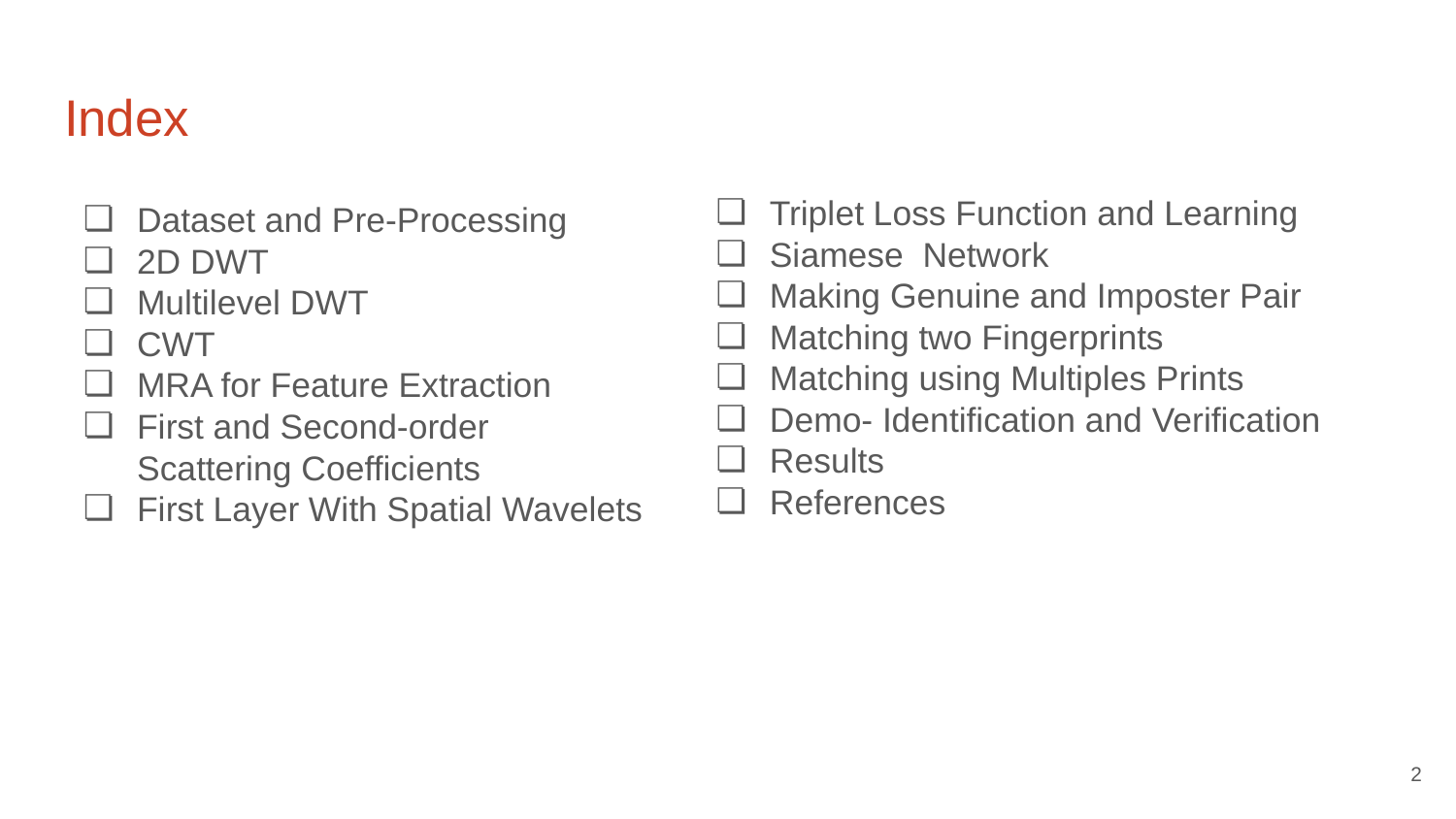

# Index
Triplet Loss Function and Learning
Siamese  Network
Making Genuine and Imposter Pair
Matching two Fingerprints
Matching using Multiples Prints
Demo- Identification and Verification
Results
References
Dataset and Pre-Processing
2D DWT
Multilevel DWT
CWT
MRA for Feature Extraction
First and Second-order
Scattering Coefficients
First Layer With Spatial Wavelets

2